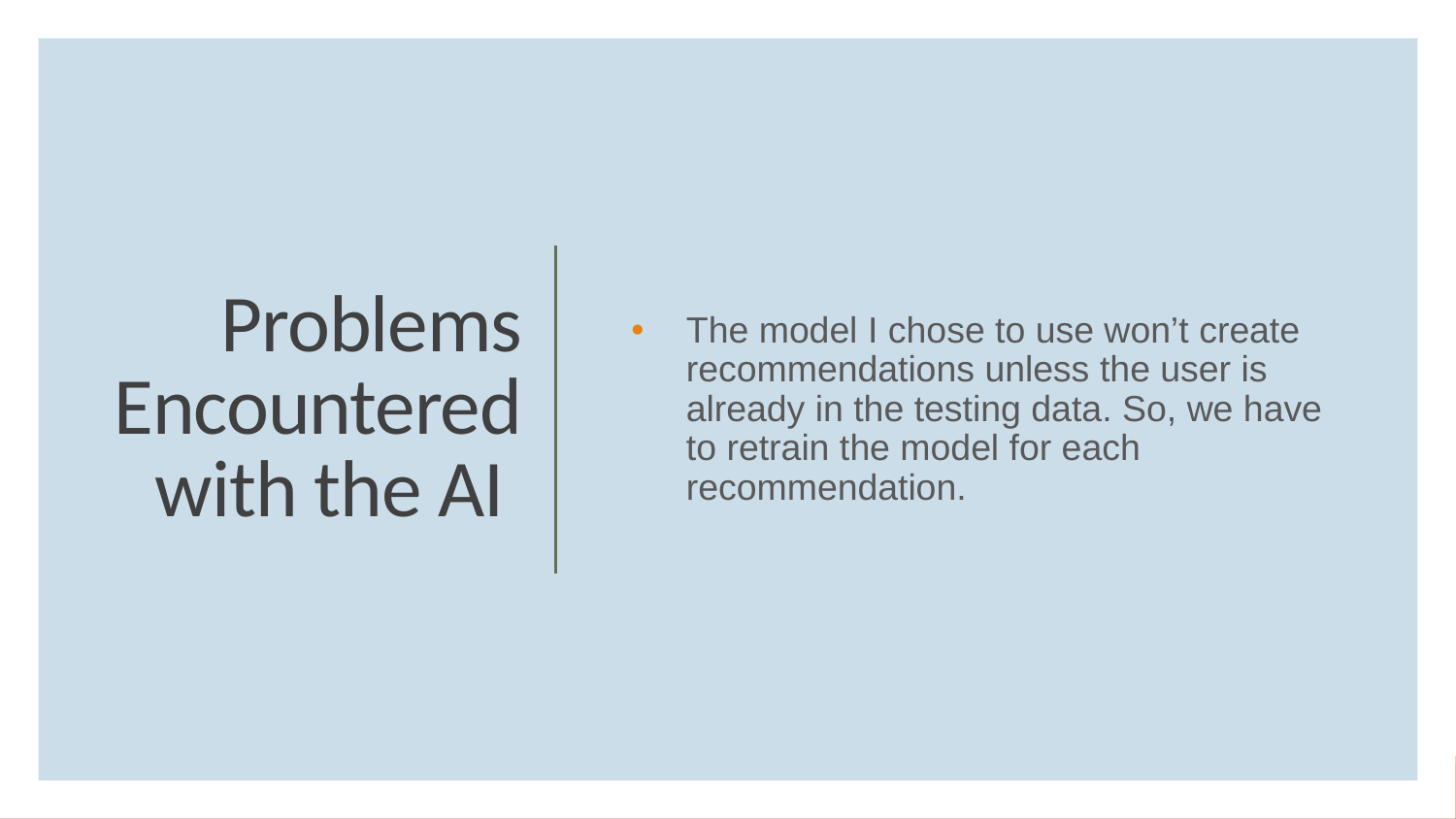

The model I chose to use won’t create recommendations unless the user is already in the testing data. So, we have to retrain the model for each recommendation.
# Problems Encountered with the AI